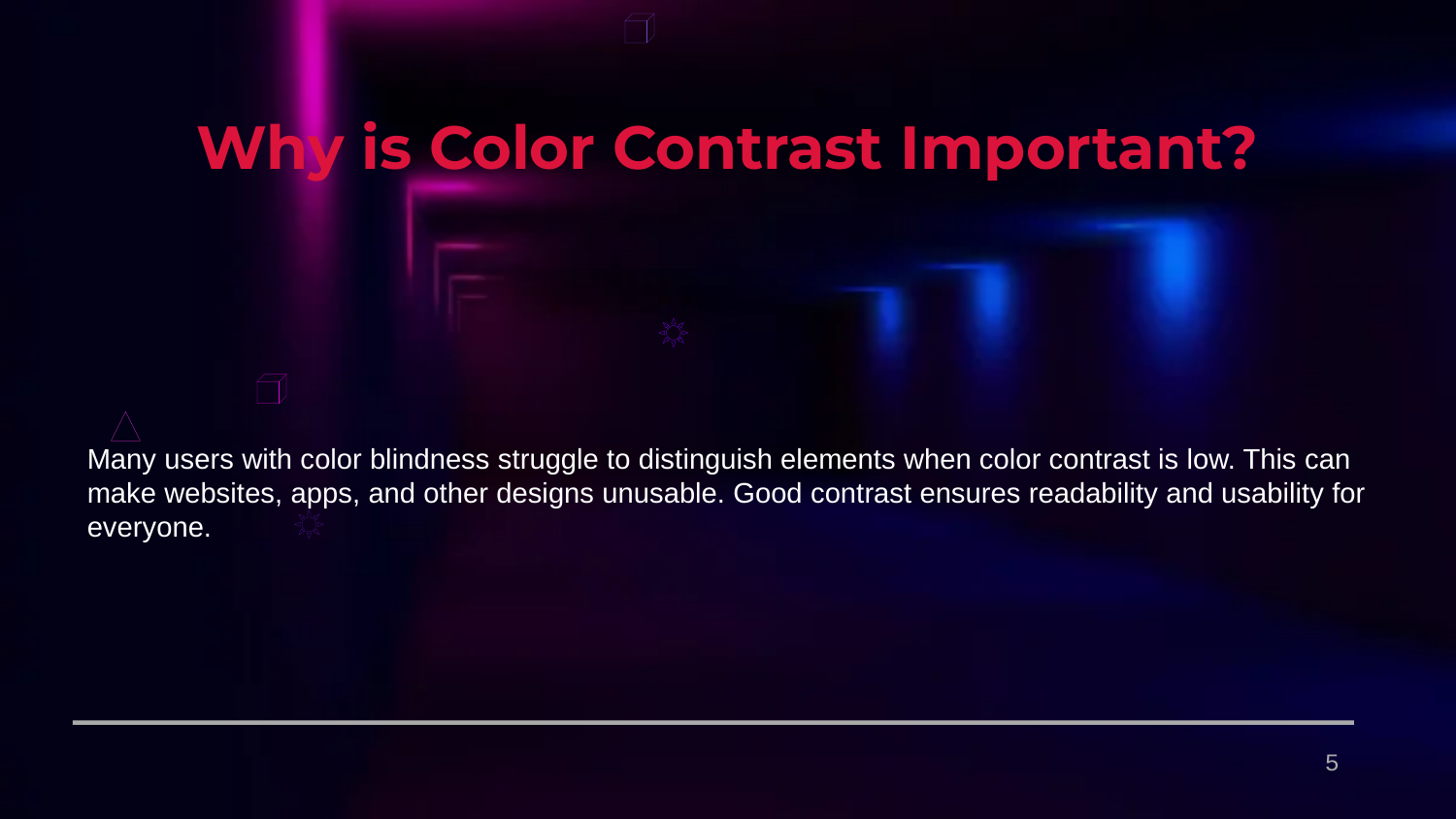

Why is Color Contrast Important?
Many users with color blindness struggle to distinguish elements when color contrast is low. This can make websites, apps, and other designs unusable. Good contrast ensures readability and usability for everyone.

5